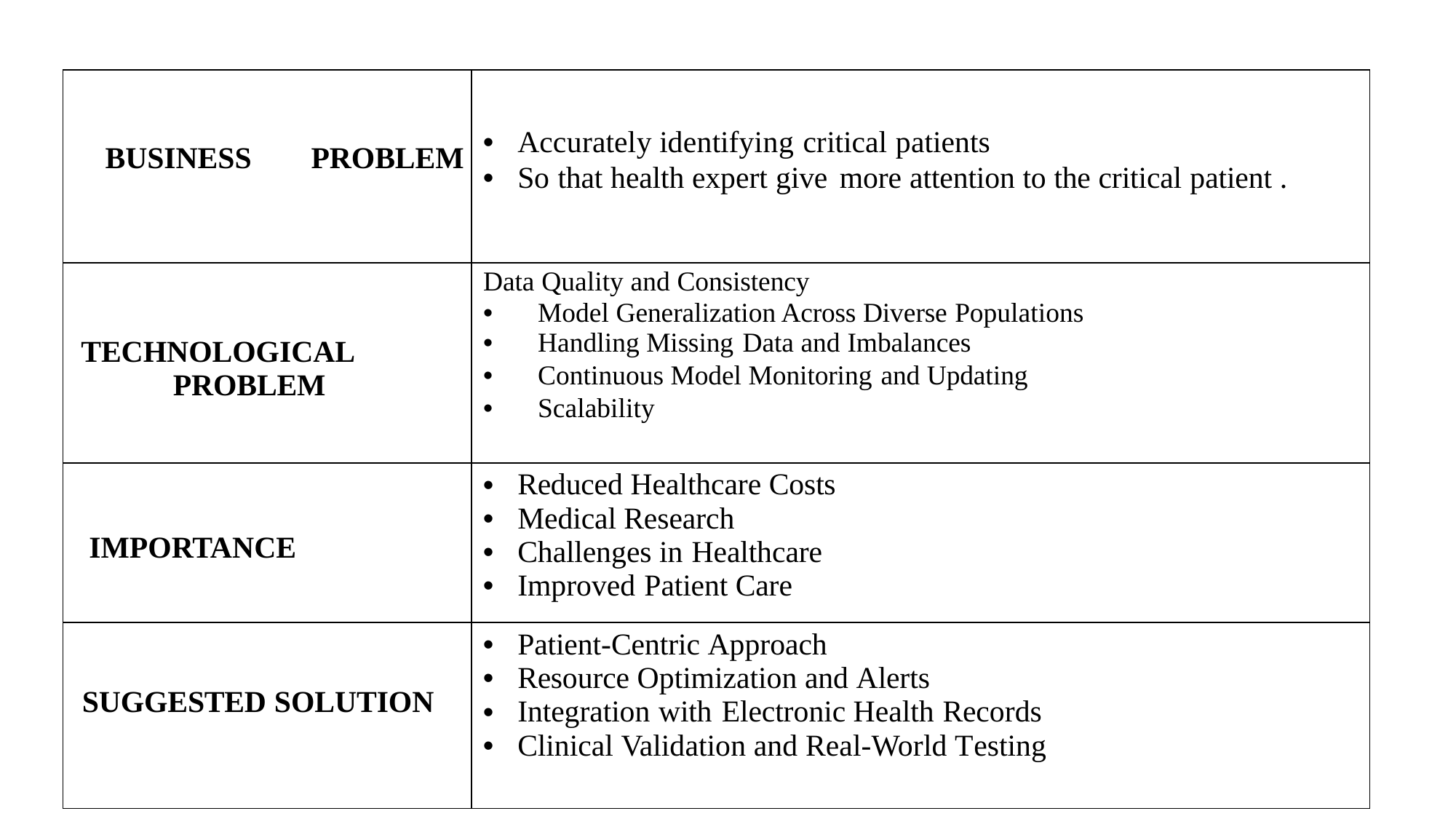

| BUSINESS PROBLEM | Accurately identifying critical patients So that health expert give more attention to the critical patient . |
| --- | --- |
| TECHNOLOGICAL PROBLEM | Data Quality and Consistency Model Generalization Across Diverse Populations Handling Missing Data and Imbalances Continuous Model Monitoring and Updating Scalability |
| IMPORTANCE | Reduced Healthcare Costs Medical Research Challenges in Healthcare Improved Patient Care |
| SUGGESTED SOLUTION | Patient-Centric Approach Resource Optimization and Alerts Integration with Electronic Health Records Clinical Validation and Real-World Testing |